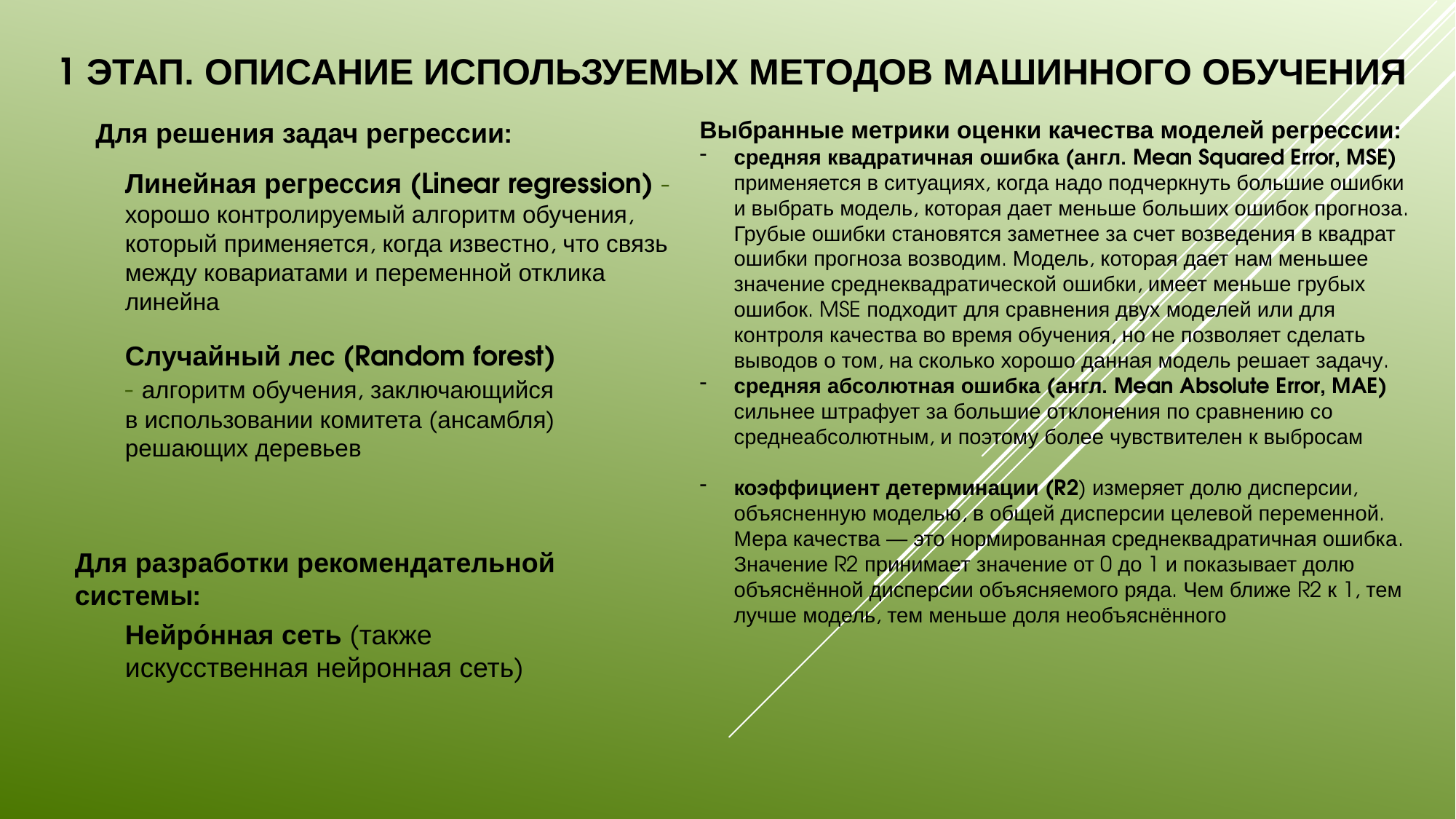

1 ЭТАП. Описание Используемых методов машинного обучения
Выбранные метрики оценки качества моделей регрессии:
средняя квадратичная ошибка (англ. Mean Squared Error, MSE) применяется в ситуациях, когда надо подчеркнуть большие ошибки и выбрать модель, которая дает меньше больших ошибок прогноза. Грубые ошибки становятся заметнее за счет возведения в квадрат ошибки прогноза возводим. Модель, которая дает нам меньшее значение среднеквадратической ошибки, имеет меньше грубых ошибок. MSE подходит для сравнения двух моделей или для контроля качества во время обучения, но не позволяет сделать выводов о том, на сколько хорошо данная модель решает задачу.
средняя абсолютная ошибка (англ. Mean Absolute Error, MAE) сильнее штрафует за большие отклонения по сравнению со среднеабсолютным, и поэтому более чувствителен к выбросам

коэффициент детерминации (R2) измеряет долю дисперсии, объясненную моделью, в общей дисперсии целевой переменной. Мера качества — это нормированная среднеквадратичная ошибка. Значение R2 принимает значение от 0 до 1 и показывает долю объяснённой дисперсии объясняемого ряда. Чем ближе R2 к 1, тем лучше модель, тем меньше доля необъяснённого
Для решения задач регрессии:
Линейная регрессия (Linear regression) - хорошо контролируемый алгоритм обучения, который применяется, когда известно, что связь между ковариатами и переменной отклика линейна

Случайный лес (Random forest) - алгоритм обучения, заключающийся в использовании комитета (ансамбля) решающих деревьев

Для разработки рекомендательной системы:
Нейро́нная сеть (также искусственная нейронная сеть)